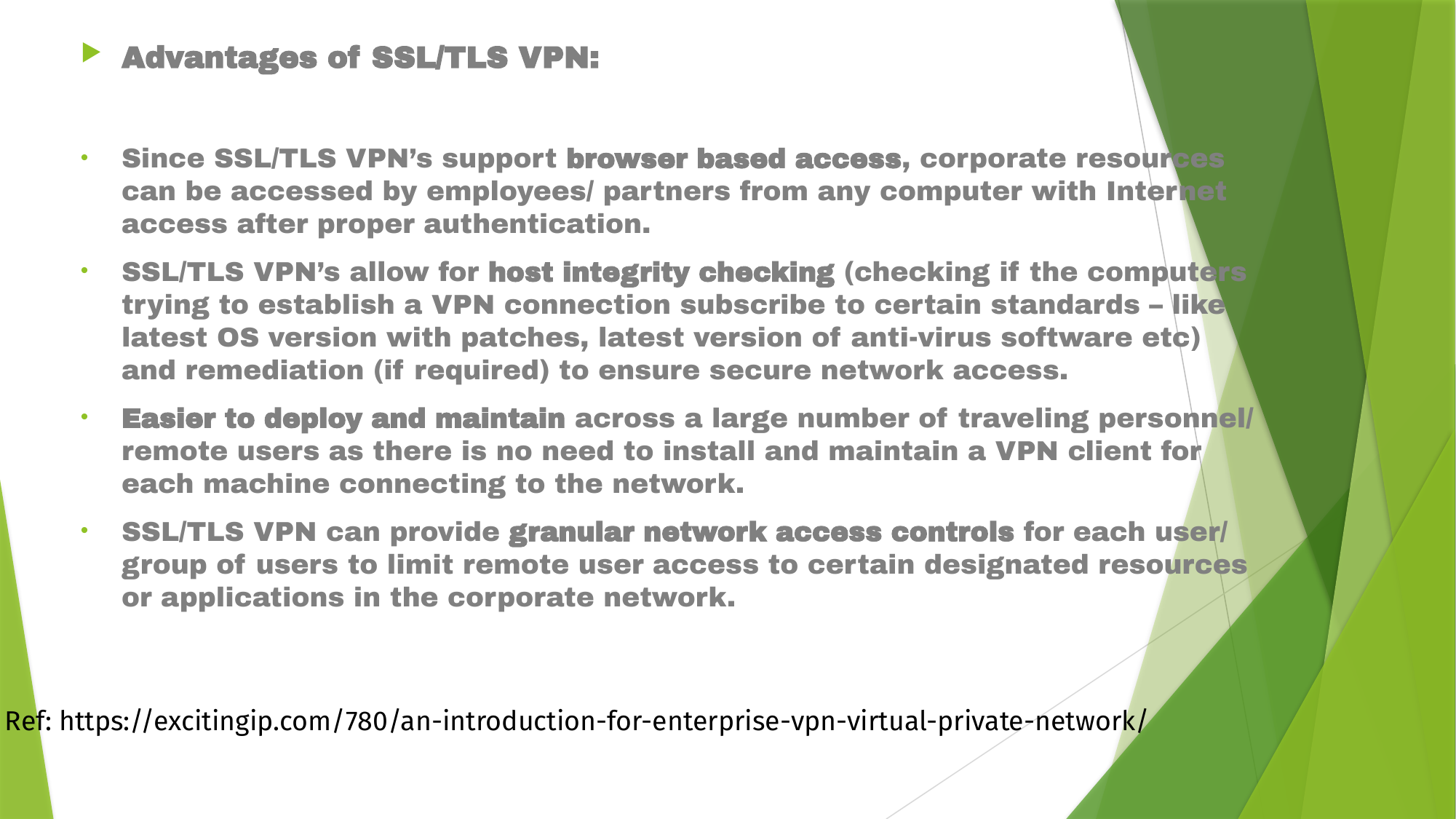

Advantages of SSL/TLS VPN:

Since SSL/TLS VPN’s support browser based access, corporate resources can be accessed by employees/ partners from any computer with Internet access after proper authentication.
SSL/TLS VPN’s allow for host integrity checking (checking if the computers trying to establish a VPN connection subscribe to certain standards – like latest OS version with patches, latest version of anti-virus software etc) and remediation (if required) to ensure secure network access.
Easier to deploy and maintain across a large number of traveling personnel/ remote users as there is no need to install and maintain a VPN client for each machine connecting to the network.
SSL/TLS VPN can provide granular network access controls for each user/ group of users to limit remote user access to certain designated resources or applications in the corporate network.

Ref: https://excitingip.com/780/an-introduction-for-enterprise-vpn-virtual-private-network/